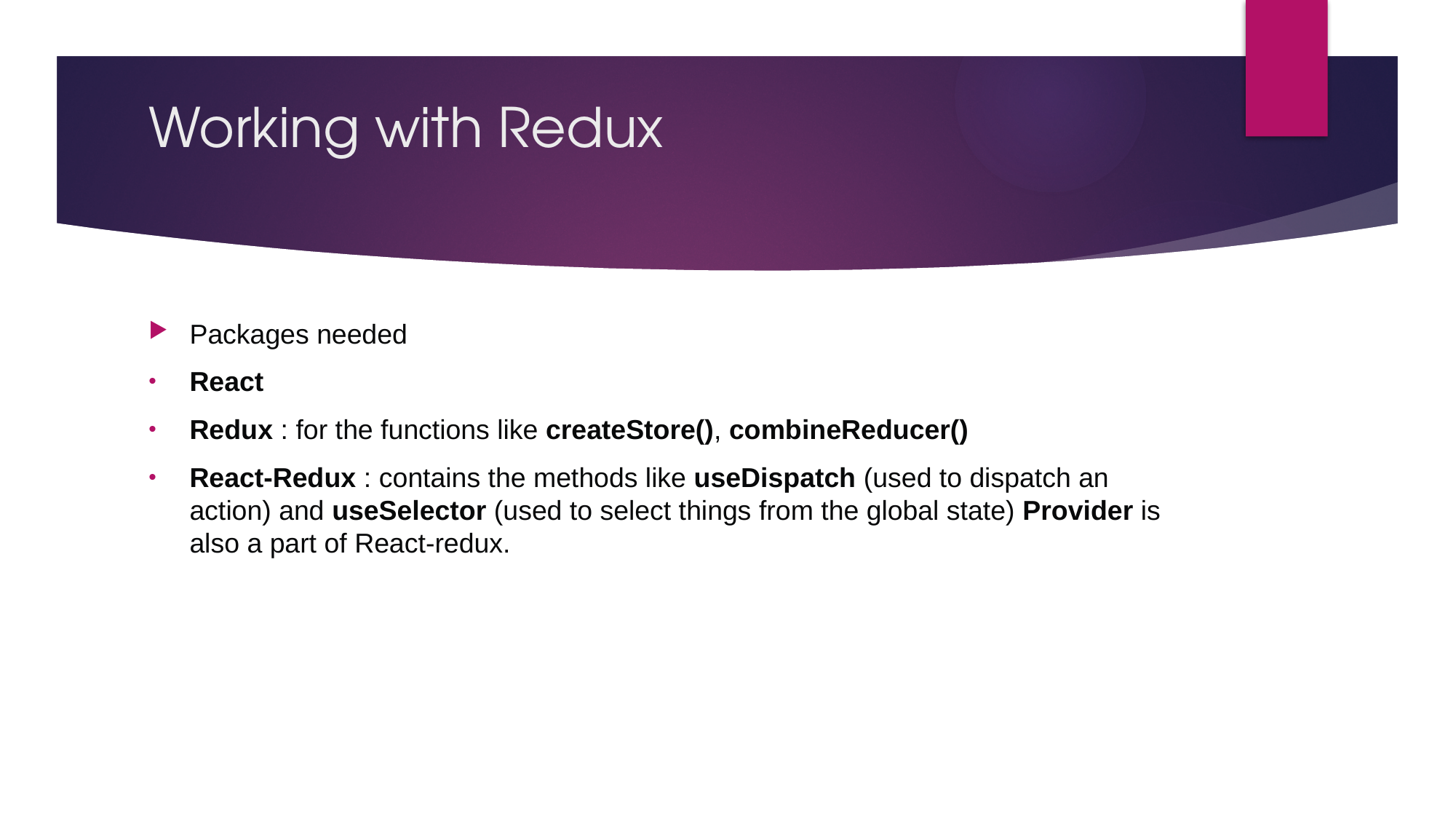

# Working with Redux
Packages needed
React
Redux : for the functions like createStore(), combineReducer()
React-Redux : contains the methods like useDispatch (used to dispatch an action) and useSelector (used to select things from the global state) Provider is also a part of React-redux.